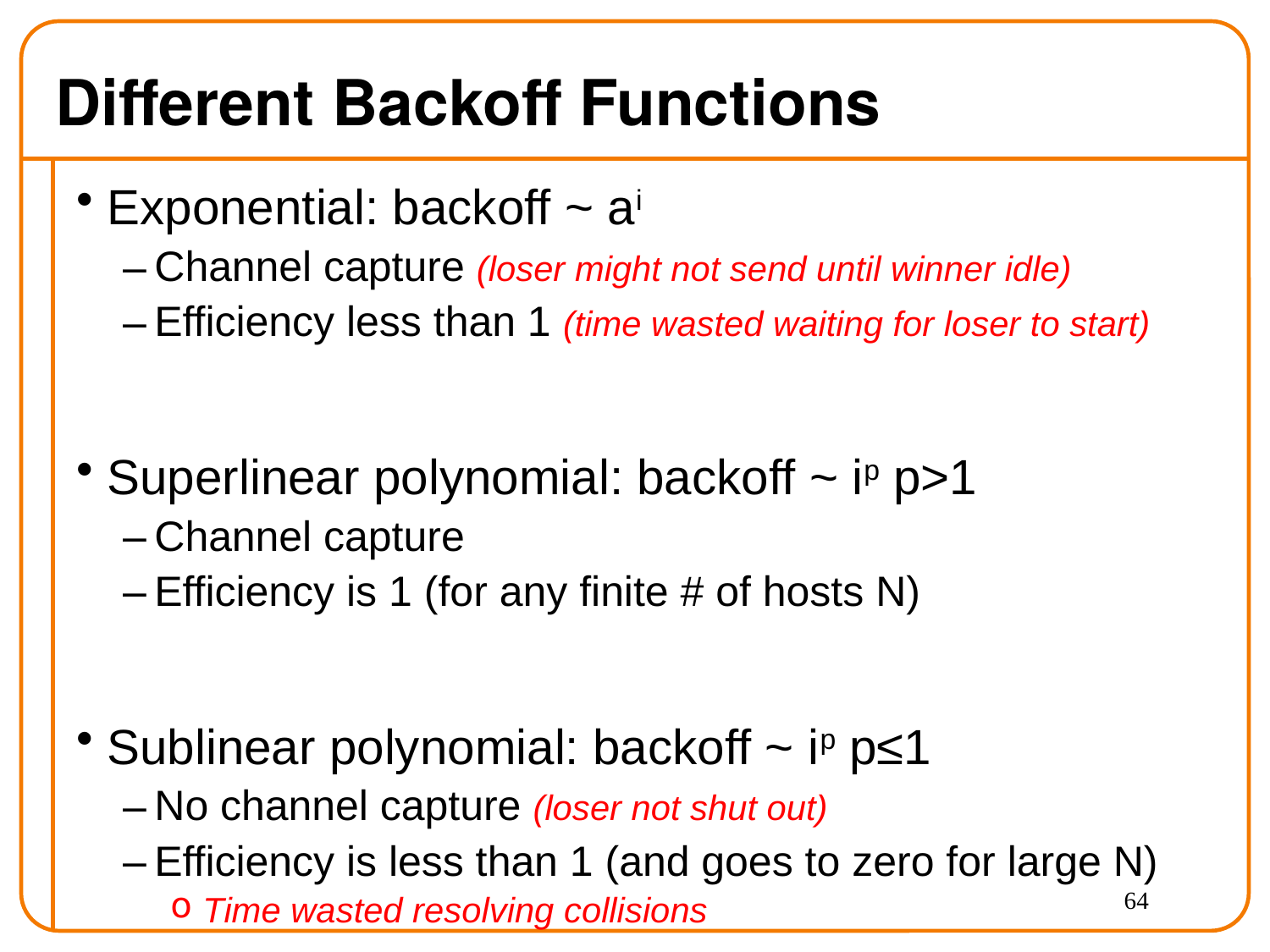

# Different Backoff Functions
Exponential: backoff ~ ai
Channel capture (loser might not send until winner idle)
Efficiency less than 1 (time wasted waiting for loser to start)

Superlinear polynomial: backoff ~ ip p>1
Channel capture
Efficiency is 1 (for any finite # of hosts N)

Sublinear polynomial: backoff ~ ip p≤1
No channel capture (loser not shut out)
Efficiency is less than 1 (and goes to zero for large N)
Time wasted resolving collisions
64